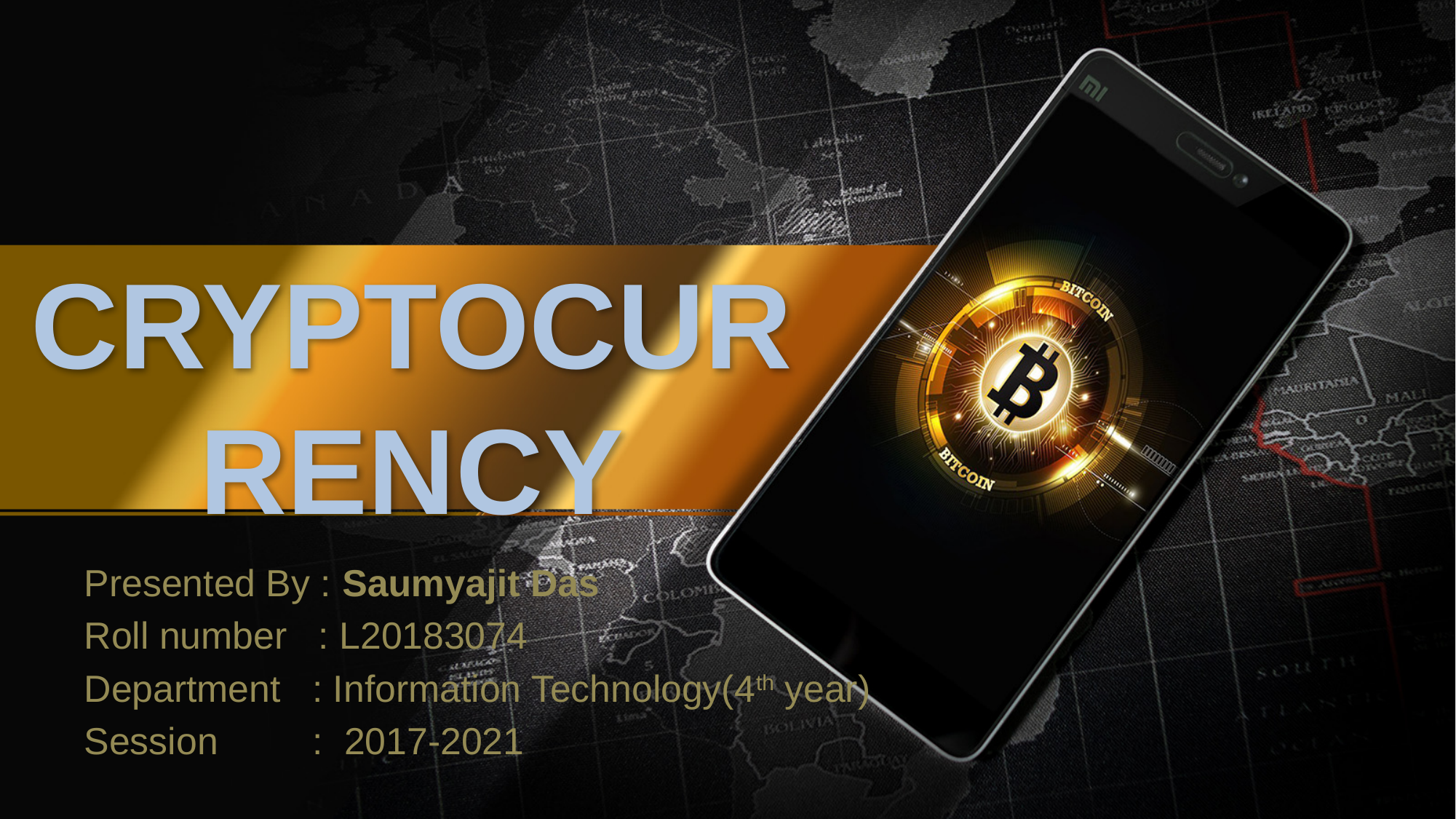

# CRYPTOCURRENCY
Presented By : Saumyajit Das
Roll number   : L20183074
Department   : Information Technology(4th year)
Session         :  2017-2021